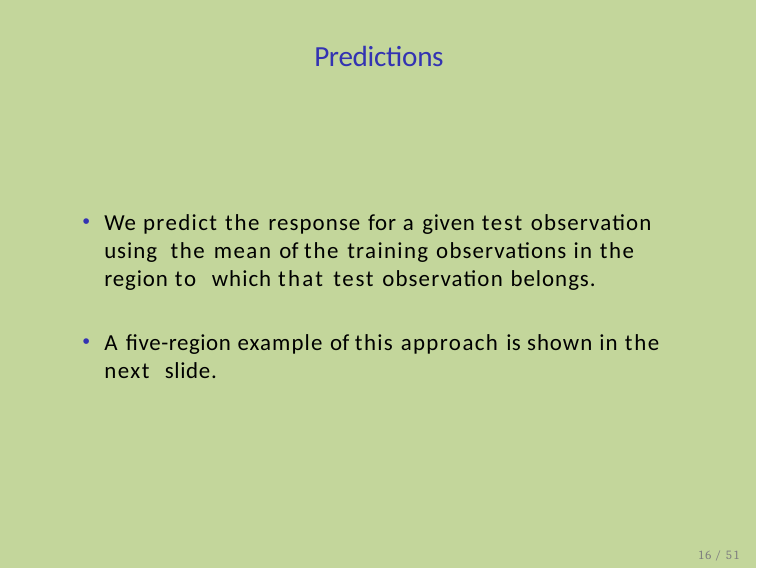

# Predictions
We predict the response for a given test observation using  the mean of the training observations in the region to  which that test observation belongs.

A five-region example of this approach is shown in the next  slide.
16 / 51